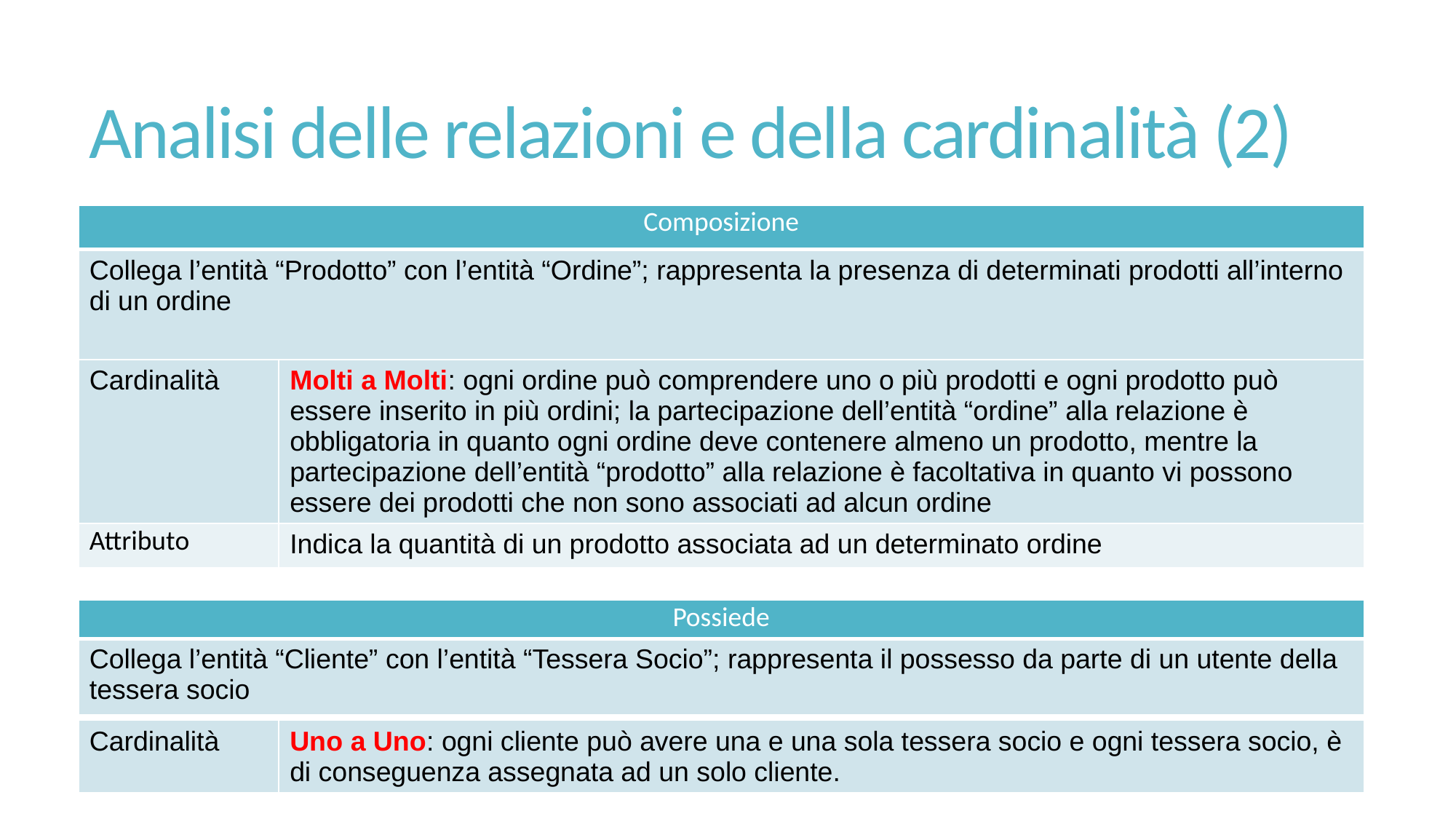

# Analisi delle relazioni e della cardinalità (2)
| Composizione |
| --- |
| Collega l’entità “Prodotto” con l’entità “Ordine”; rappresenta la presenza di determinati prodotti all’interno di un ordine |
| Cardinalità | Molti a Molti: ogni ordine può comprendere uno o più prodotti e ogni prodotto può essere inserito in più ordini; la partecipazione dell’entità “ordine” alla relazione è obbligatoria in quanto ogni ordine deve contenere almeno un prodotto, mentre la partecipazione dell’entità “prodotto” alla relazione è facoltativa in quanto vi possono essere dei prodotti che non sono associati ad alcun ordine |
| --- | --- |
| Attributo | Indica la quantità di un prodotto associata ad un determinato ordine |
| Possiede |
| --- |
| Collega l’entità “Cliente” con l’entità “Tessera Socio”; rappresenta il possesso da parte di un utente della tessera socio |
| Cardinalità | Uno a Uno: ogni cliente può avere una e una sola tessera socio e ogni tessera socio, è di conseguenza assegnata ad un solo cliente. |
| --- | --- |